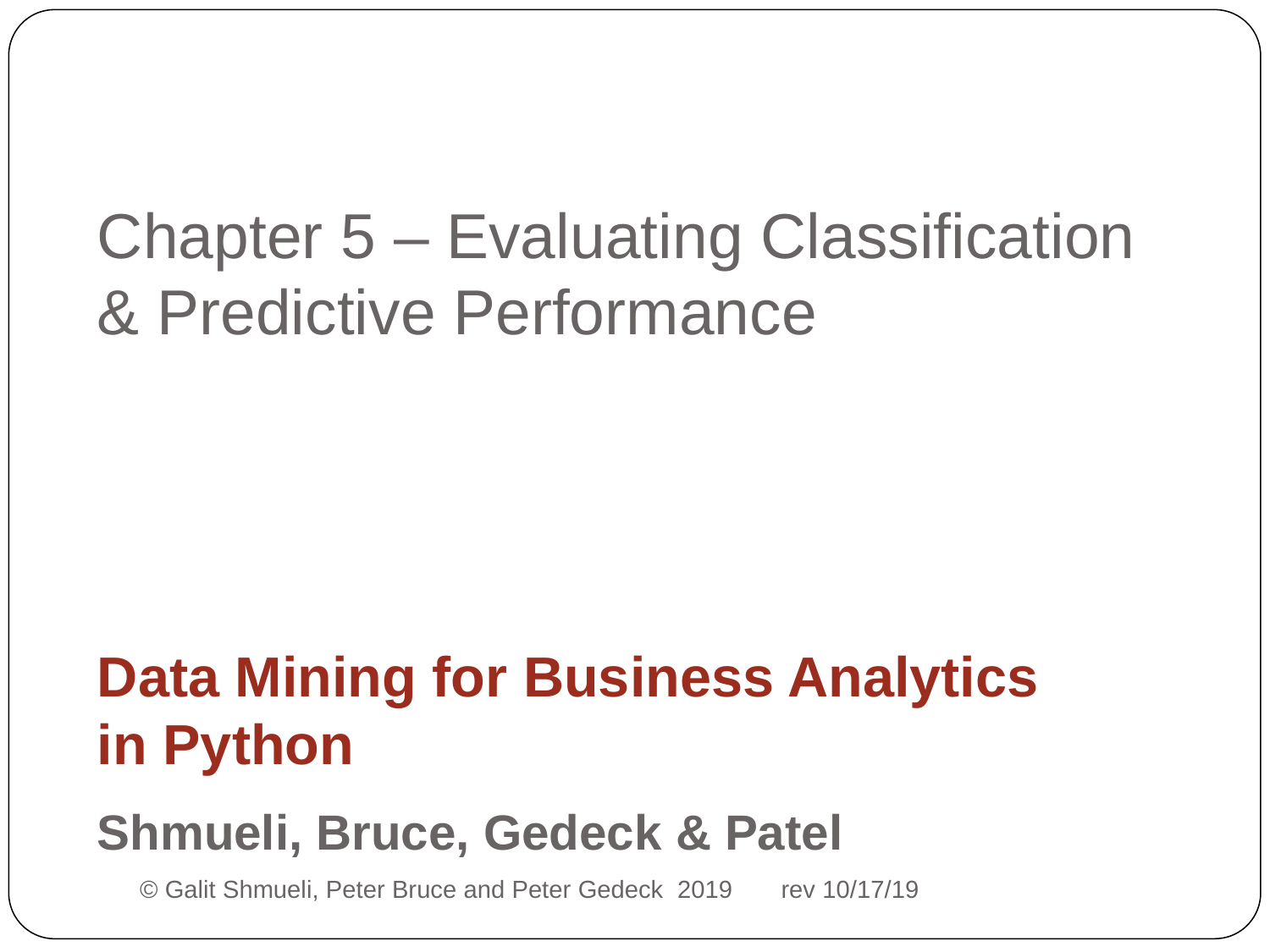

# Chapter 5 – Evaluating Classification & Predictive Performance
Data Mining for Business Analytics in Python
Shmueli, Bruce, Gedeck & Patel
© Galit Shmueli, Peter Bruce and Peter Gedeck  2019       rev 10/17/19